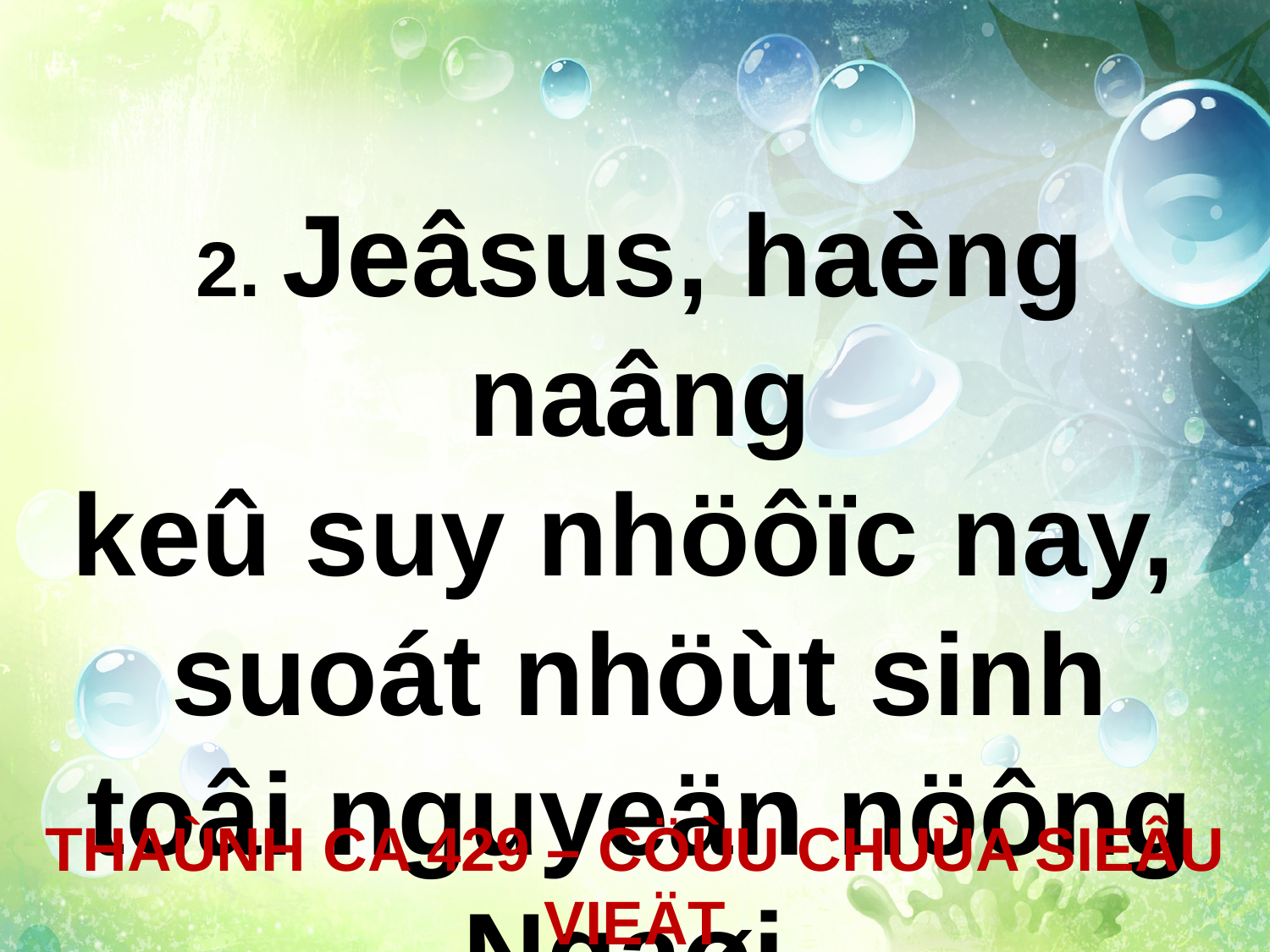

2. Jeâsus, haèng naâng
keû suy nhöôïc nay,
suoát nhöùt sinh toâi nguyeän nöông Ngaøi.
THAÙNH CA 429 – CÖÙU CHUÙA SIEÂU VIEÄT